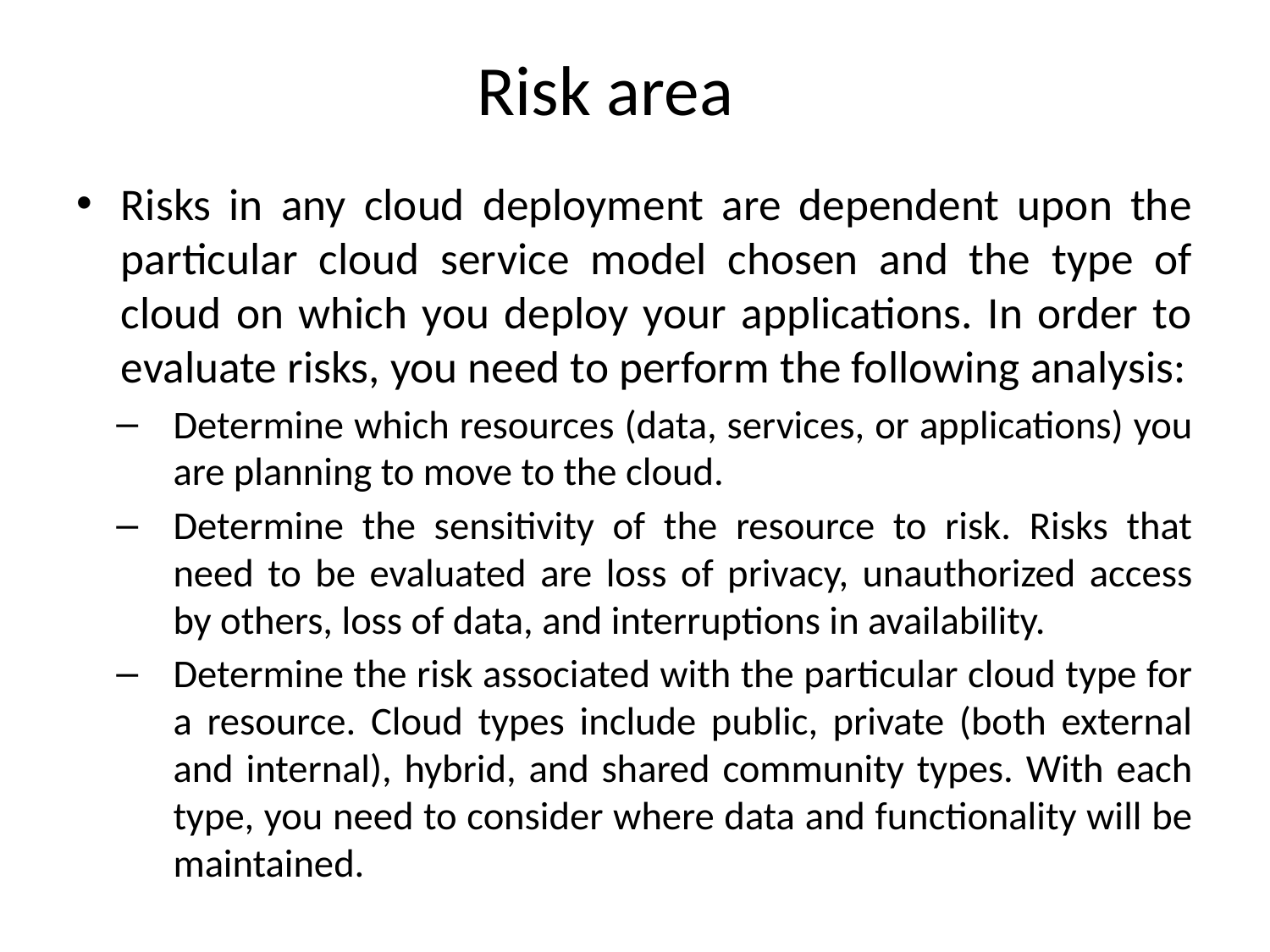

# Risk area
Risks in any cloud deployment are dependent upon the particular cloud service model chosen and the type of cloud on which you deploy your applications. In order to evaluate risks, you need to perform the following analysis:
Determine which resources (data, services, or applications) you are planning to move to the cloud.
Determine the sensitivity of the resource to risk. Risks that need to be evaluated are loss of privacy, unauthorized access by others, loss of data, and interruptions in availability.
Determine the risk associated with the particular cloud type for a resource. Cloud types include public, private (both external and internal), hybrid, and shared community types. With each type, you need to consider where data and functionality will be maintained.